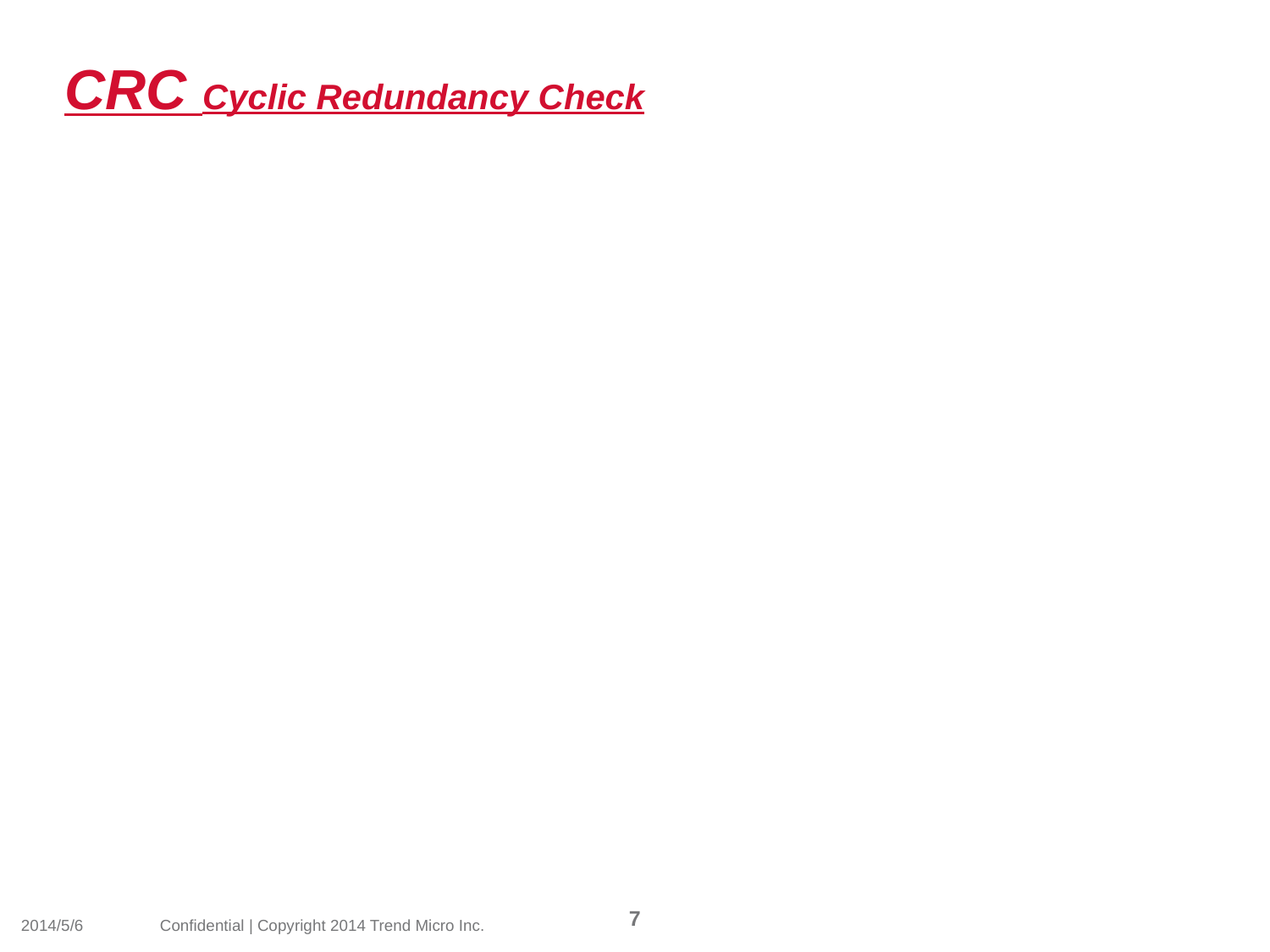

# CRC Cyclic Redundancy Check

7
2014/5/6
Confidential | Copyright 2014 Trend Micro Inc.